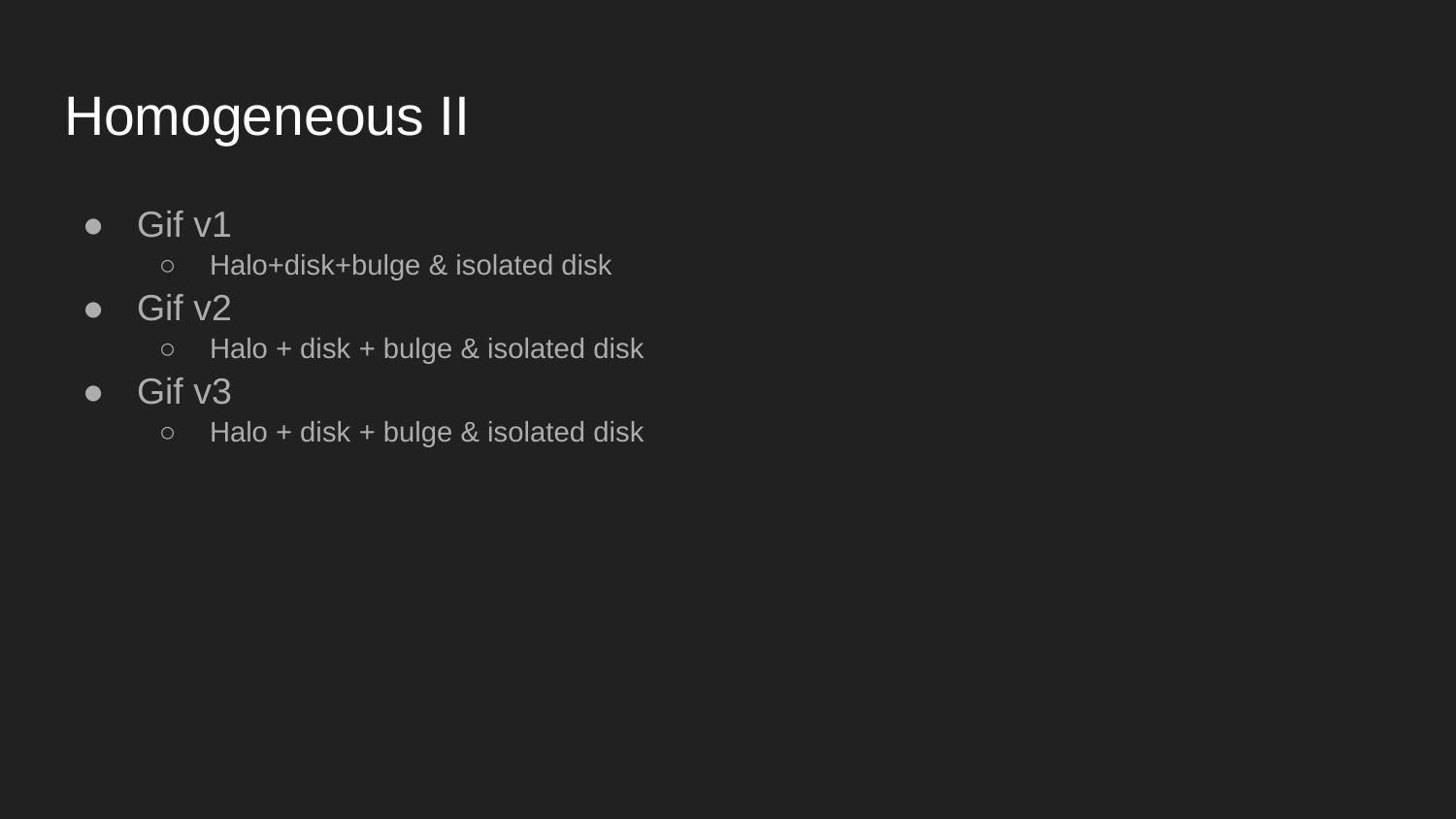

# Homogeneous II
Gif v1
Halo+disk+bulge & isolated disk
Gif v2
Halo + disk + bulge & isolated disk
Gif v3
Halo + disk + bulge & isolated disk